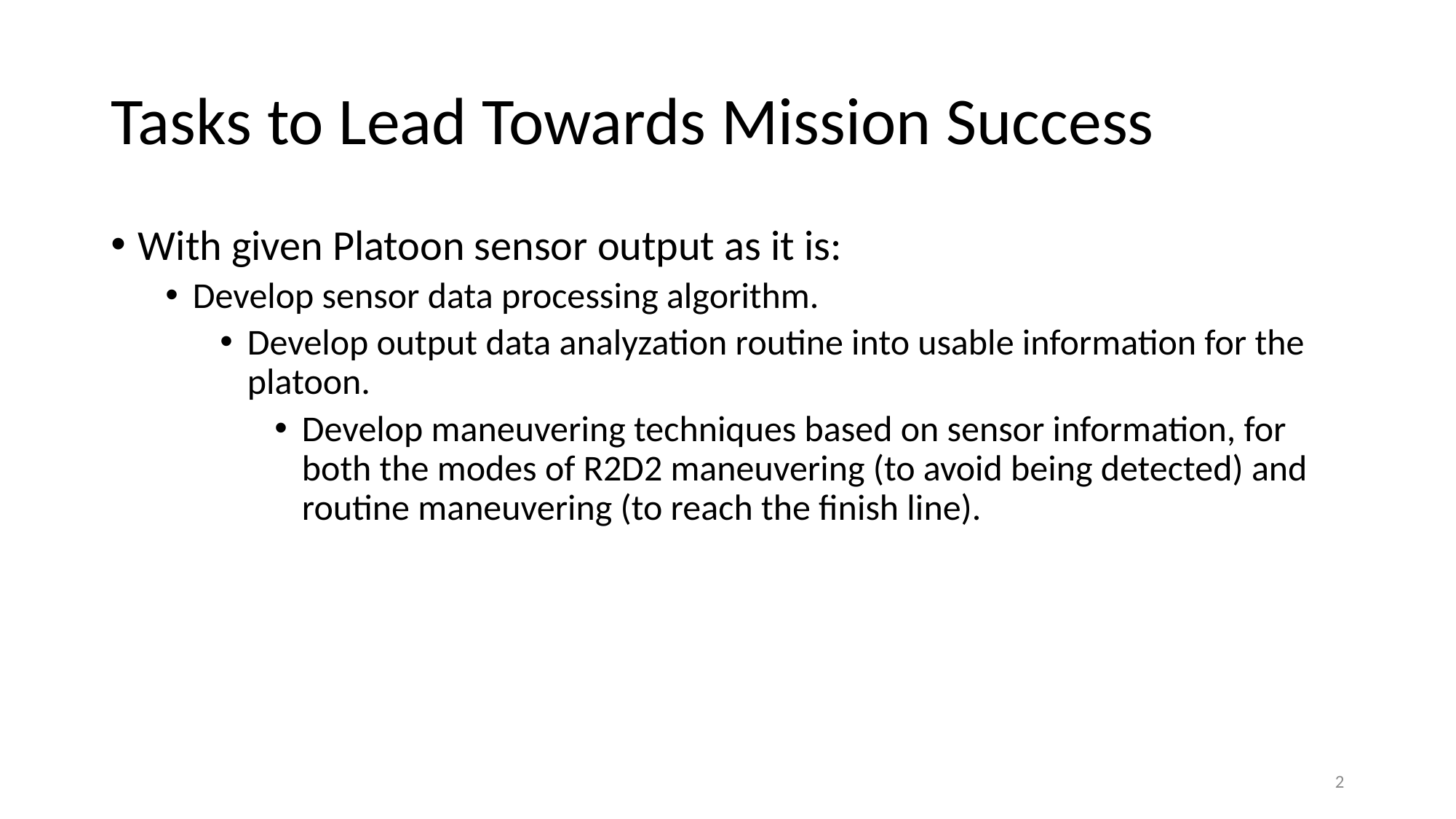

# Tasks to Lead Towards Mission Success
With given Platoon sensor output as it is:
Develop sensor data processing algorithm.
Develop output data analyzation routine into usable information for the platoon.
Develop maneuvering techniques based on sensor information, for both the modes of R2D2 maneuvering (to avoid being detected) and routine maneuvering (to reach the finish line).

2